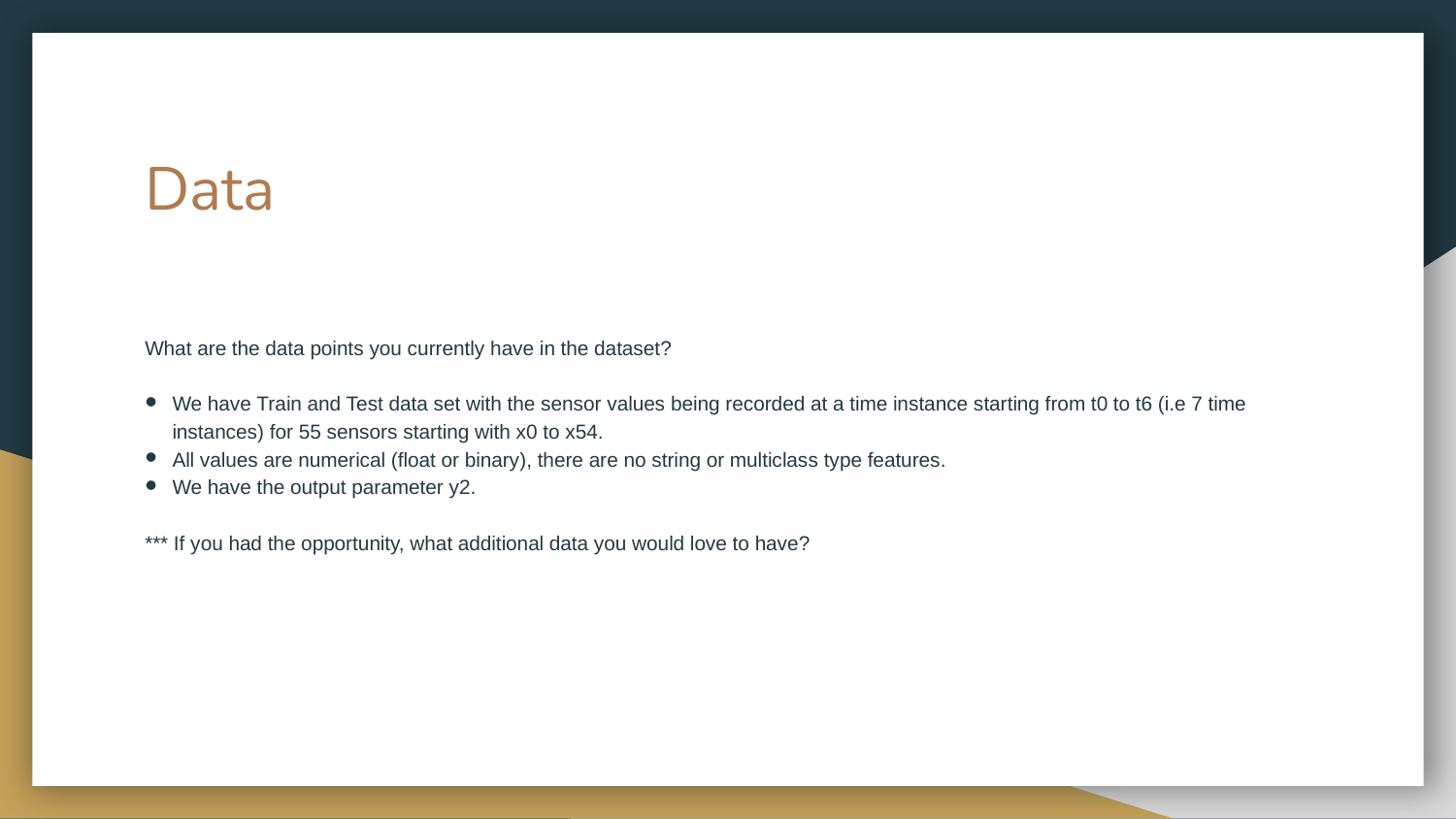

# Data
What are the data points you currently have in the dataset?

We have Train and Test data set with the sensor values being recorded at a time instance starting from t0 to t6 (i.e 7 time instances) for 55 sensors starting with x0 to x54.
All values are numerical (float or binary), there are no string or multiclass type features.
We have the output parameter y2.

*** If you had the opportunity, what additional data you would love to have?